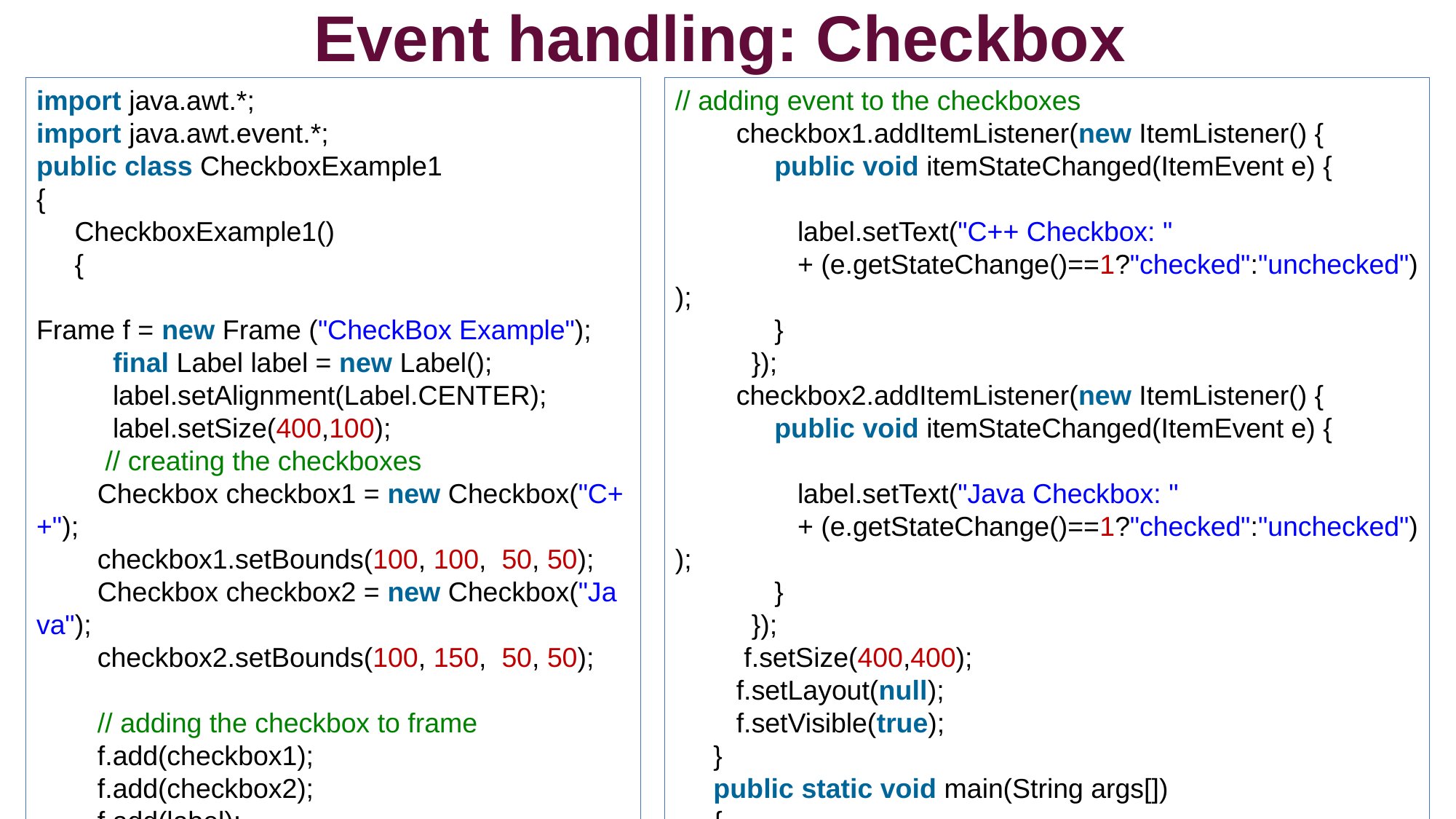

# Event handling: Checkbox
import java.awt.*;
import java.awt.event.*;
public class CheckboxExample1
{
     CheckboxExample1()
     {
          Frame f = new Frame ("CheckBox Example");
          final Label label = new Label();
          label.setAlignment(Label.CENTER);
          label.setSize(400,100);
         // creating the checkboxes
        Checkbox checkbox1 = new Checkbox("C++");
        checkbox1.setBounds(100, 100,  50, 50);
        Checkbox checkbox2 = new Checkbox("Java");
        checkbox2.setBounds(100, 150,  50, 50);

        // adding the checkbox to frame
        f.add(checkbox1);
        f.add(checkbox2);
        f.add(label);

// adding event to the checkboxes
        checkbox1.addItemListener(new ItemListener() {
             public void itemStateChanged(ItemEvent e) {
                label.setText("C++ Checkbox: "
                + (e.getStateChange()==1?"checked":"unchecked"));
             }
          });
        checkbox2.addItemListener(new ItemListener() {
             public void itemStateChanged(ItemEvent e) {
                label.setText("Java Checkbox: "
                + (e.getStateChange()==1?"checked":"unchecked"));
             }
          });
         f.setSize(400,400);
        f.setLayout(null);
        f.setVisible(true);
     }
     public static void main(String args[])
     {
           new CheckboxExample1();
     }
}